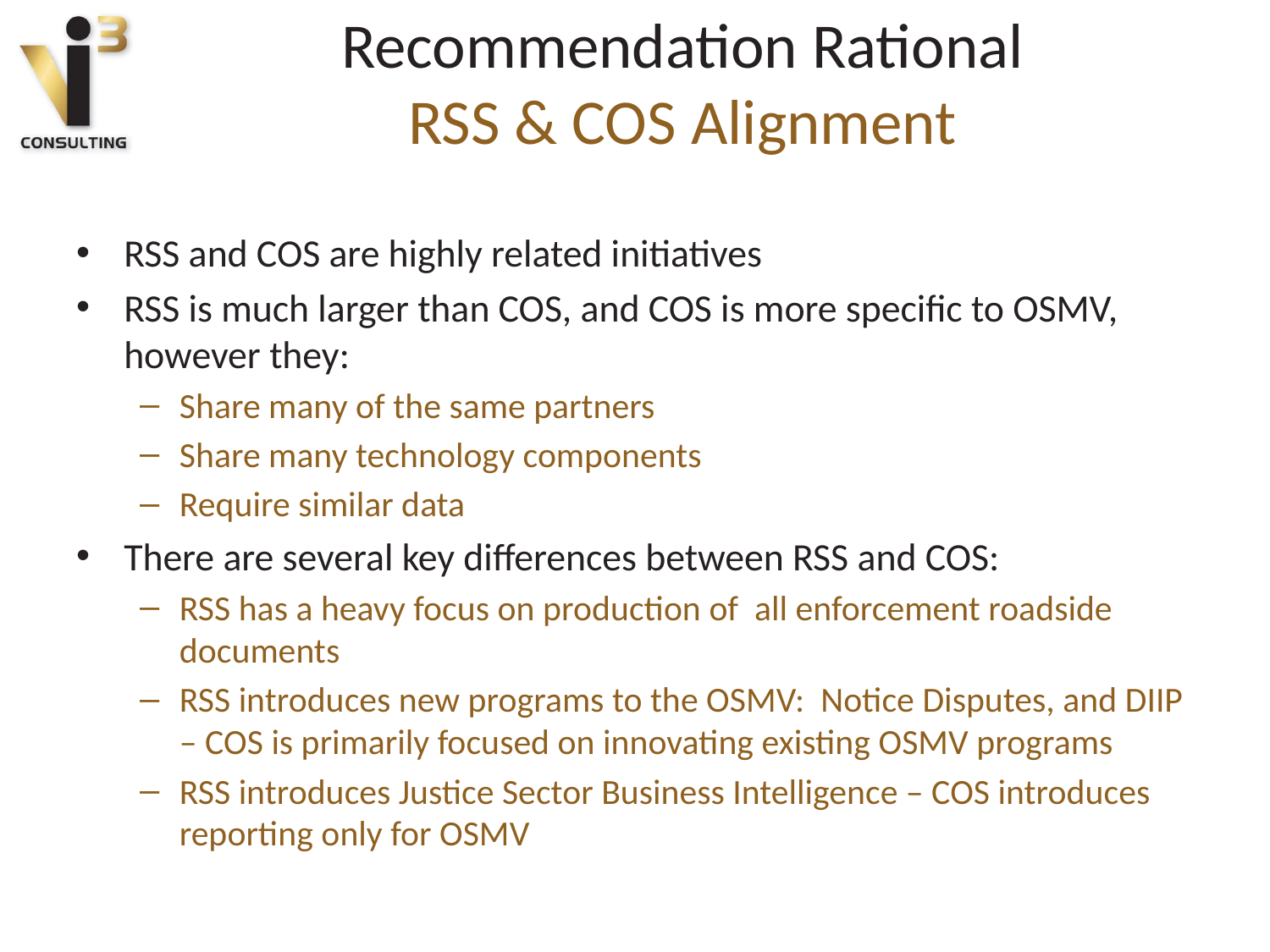

# Recommendation Rational RSS & COS Alignment
RSS and COS are highly related initiatives
RSS is much larger than COS, and COS is more specific to OSMV, however they:
Share many of the same partners
Share many technology components
Require similar data
There are several key differences between RSS and COS:
RSS has a heavy focus on production of  all enforcement roadside documents
RSS introduces new programs to the OSMV:  Notice Disputes, and DIIP – COS is primarily focused on innovating existing OSMV programs
RSS introduces Justice Sector Business Intelligence – COS introduces reporting only for OSMV